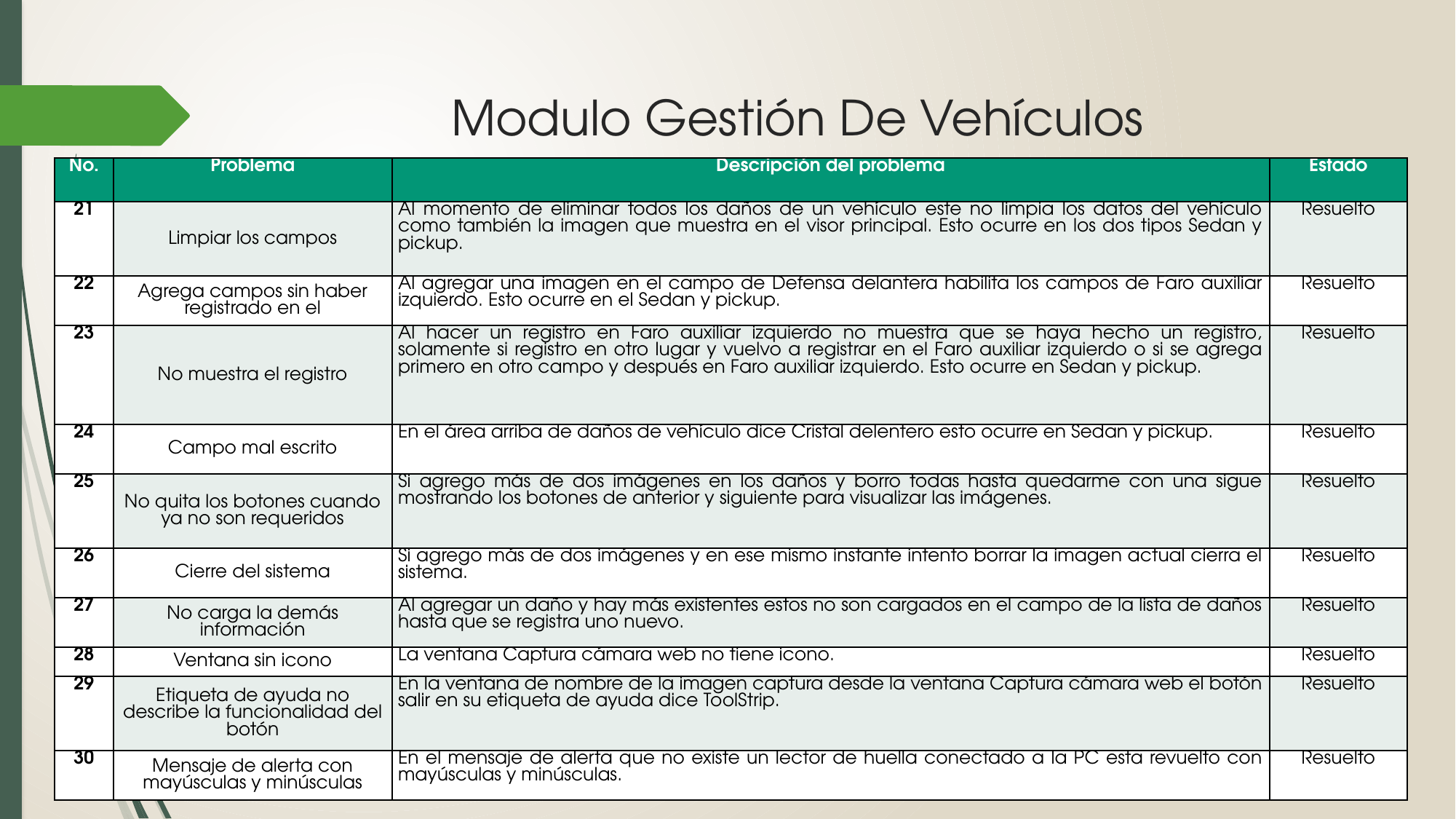

# Modulo Gestión De Vehículos
| No. | Problema | Descripción del problema | Estado |
| --- | --- | --- | --- |
| 21 | Limpiar los campos | Al momento de eliminar todos los daños de un vehículo este no limpia los datos del vehículo como también la imagen que muestra en el visor principal. Esto ocurre en los dos tipos Sedan y pickup. | Resuelto |
| 22 | Agrega campos sin haber registrado en el | Al agregar una imagen en el campo de Defensa delantera habilita los campos de Faro auxiliar izquierdo. Esto ocurre en el Sedan y pickup. | Resuelto |
| 23 | No muestra el registro | Al hacer un registro en Faro auxiliar izquierdo no muestra que se haya hecho un registro, solamente si registro en otro lugar y vuelvo a registrar en el Faro auxiliar izquierdo o si se agrega primero en otro campo y después en Faro auxiliar izquierdo. Esto ocurre en Sedan y pickup. | Resuelto |
| 24 | Campo mal escrito | En el área arriba de daños de vehículo dice Cristal delentero esto ocurre en Sedan y pickup. | Resuelto |
| 25 | No quita los botones cuando ya no son requeridos | Si agrego más de dos imágenes en los daños y borro todas hasta quedarme con una sigue mostrando los botones de anterior y siguiente para visualizar las imágenes. | Resuelto |
| 26 | Cierre del sistema | Si agrego más de dos imágenes y en ese mismo instante intento borrar la imagen actual cierra el sistema. | Resuelto |
| 27 | No carga la demás información | Al agregar un daño y hay más existentes estos no son cargados en el campo de la lista de daños hasta que se registra uno nuevo. | Resuelto |
| 28 | Ventana sin icono | La ventana Captura cámara web no tiene icono. | Resuelto |
| 29 | Etiqueta de ayuda no describe la funcionalidad del botón | En la ventana de nombre de la imagen captura desde la ventana Captura cámara web el botón salir en su etiqueta de ayuda dice ToolStrip. | Resuelto |
| 30 | Mensaje de alerta con mayúsculas y minúsculas | En el mensaje de alerta que no existe un lector de huella conectado a la PC esta revuelto con mayúsculas y minúsculas. | Resuelto |